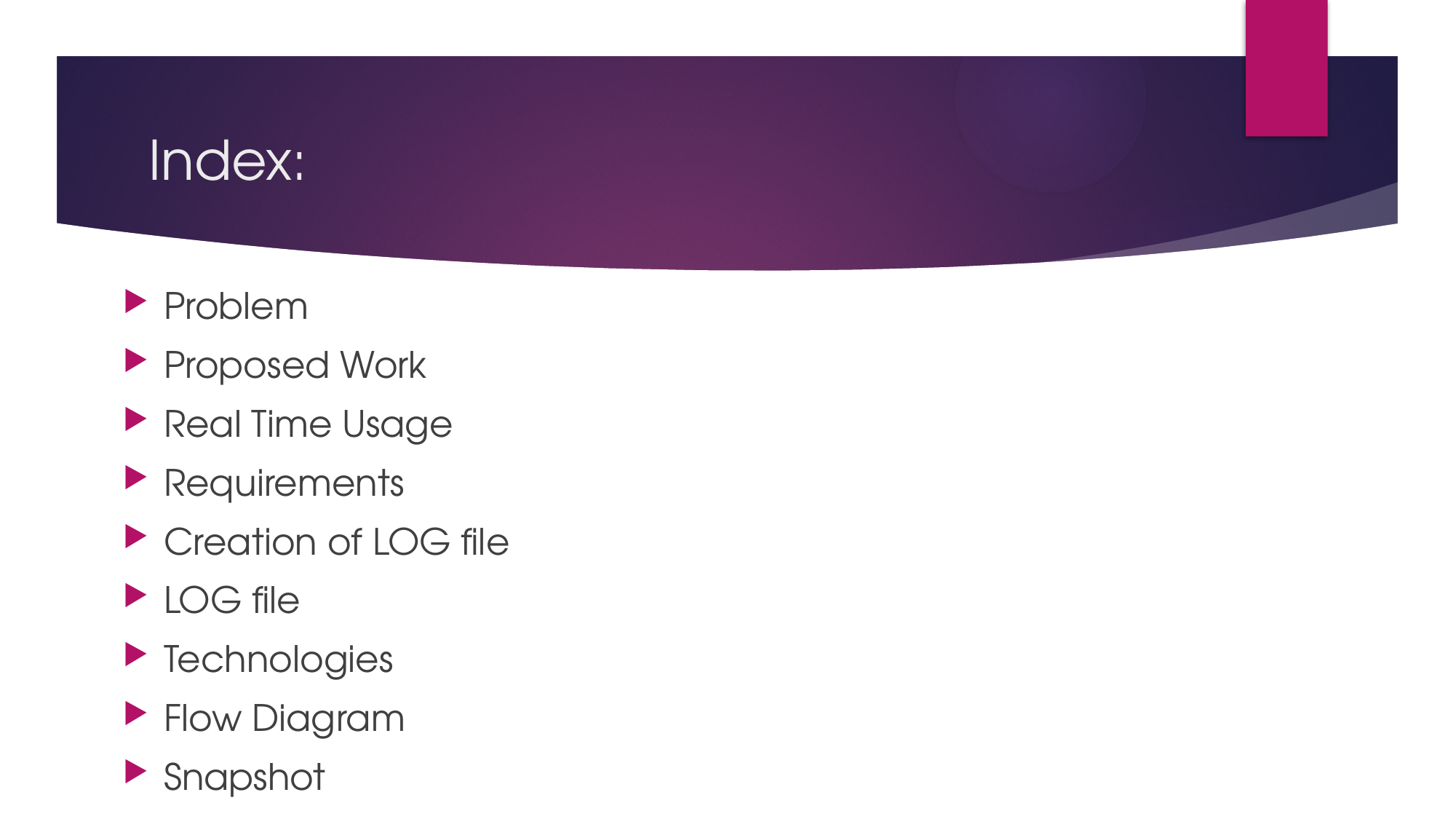

# Index:
Problem
Proposed Work
Real Time Usage
Requirements
Creation of LOG file
LOG file
Technologies
Flow Diagram
Snapshot